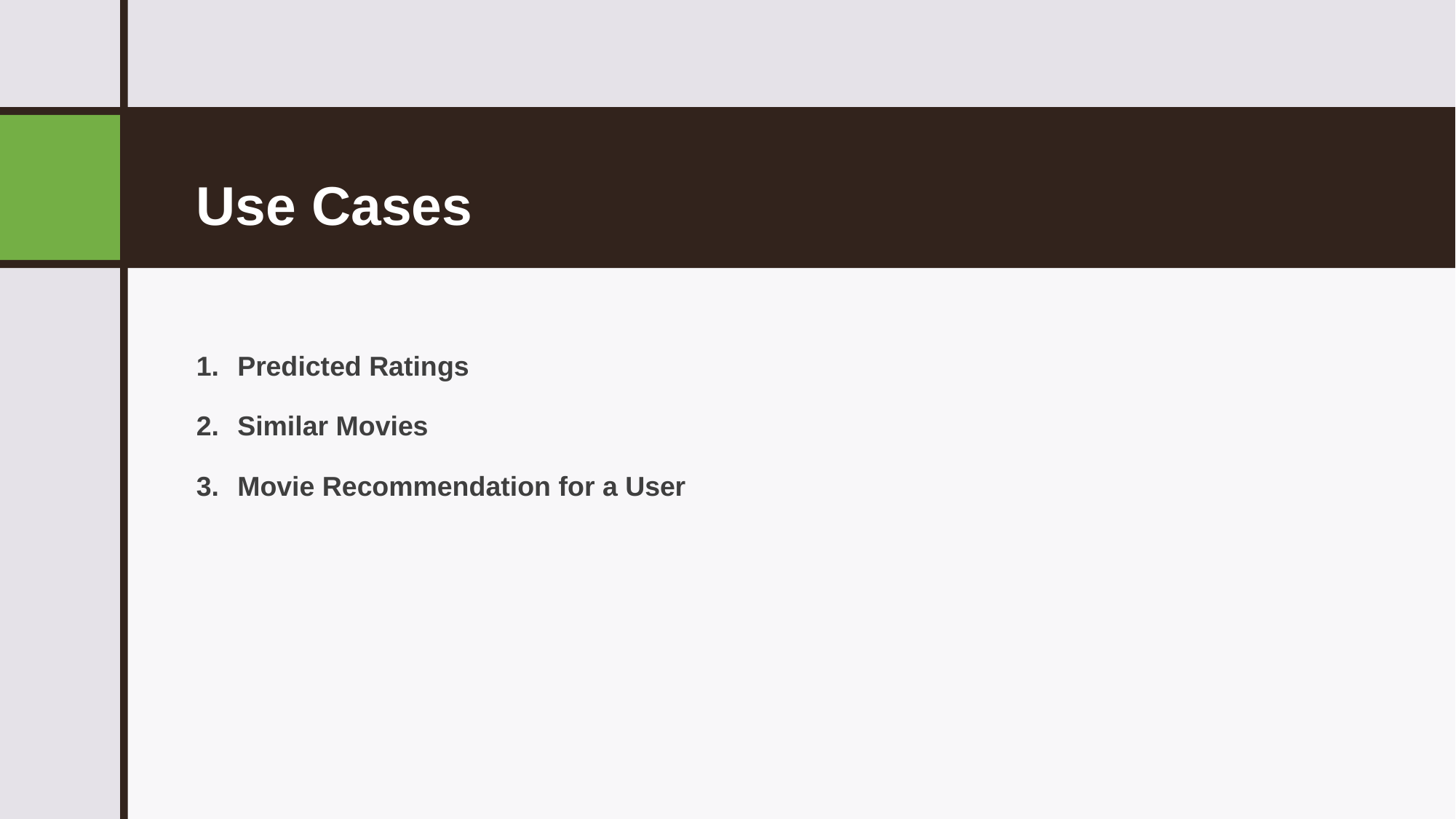

# Use Cases

Predicted Ratings
Similar Movies
Movie Recommendation for a User